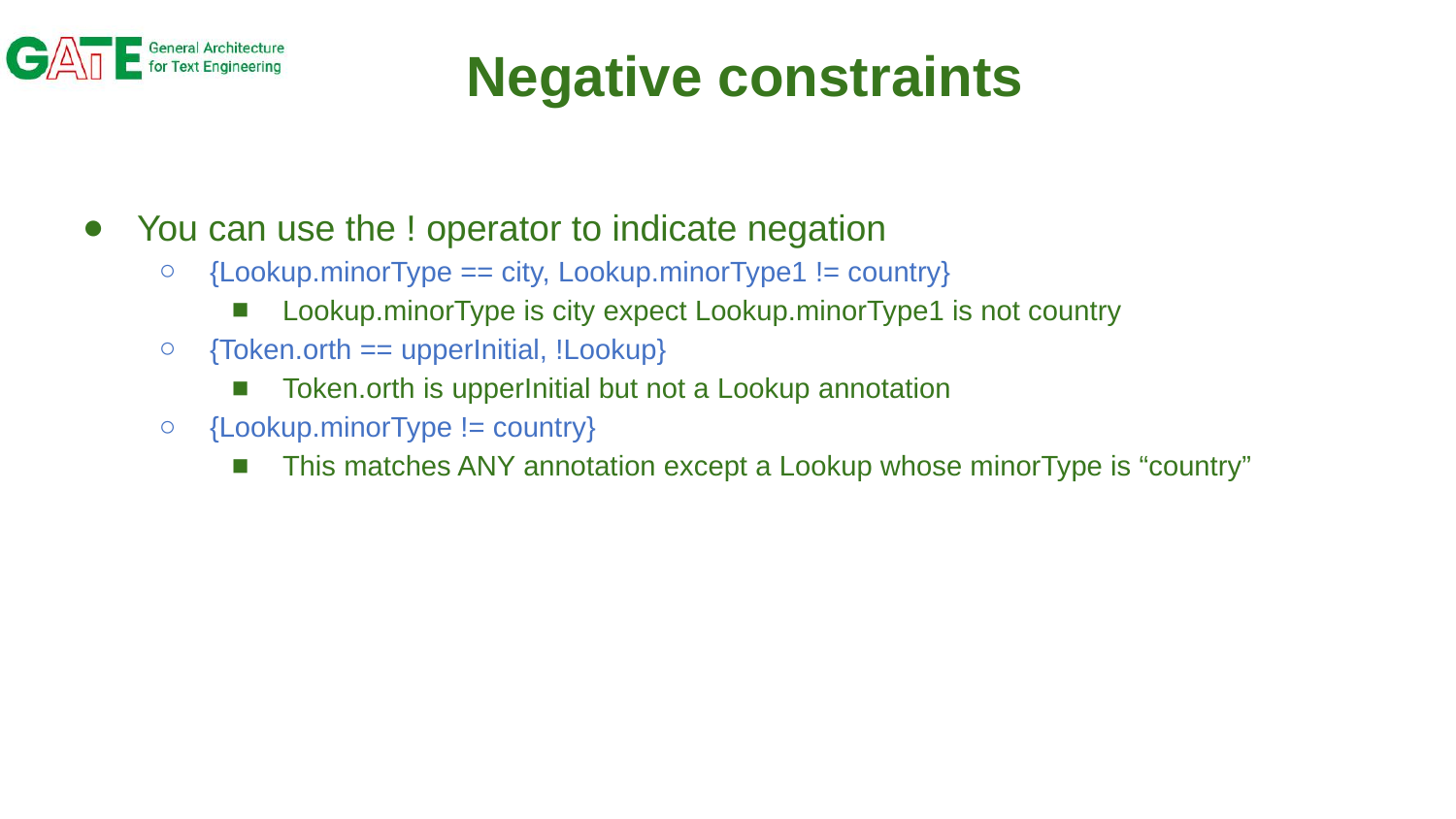

# Negative constraints
You can use the ! operator to indicate negation
{Lookup.minorType == city, Lookup.minorType1 != country}
Lookup.minorType is city expect Lookup.minorType1 is not country
{Token.orth == upperInitial, !Lookup}
Token.orth is upperInitial but not a Lookup annotation
{Lookup.minorType != country}
This matches ANY annotation except a Lookup whose minorType is “country”